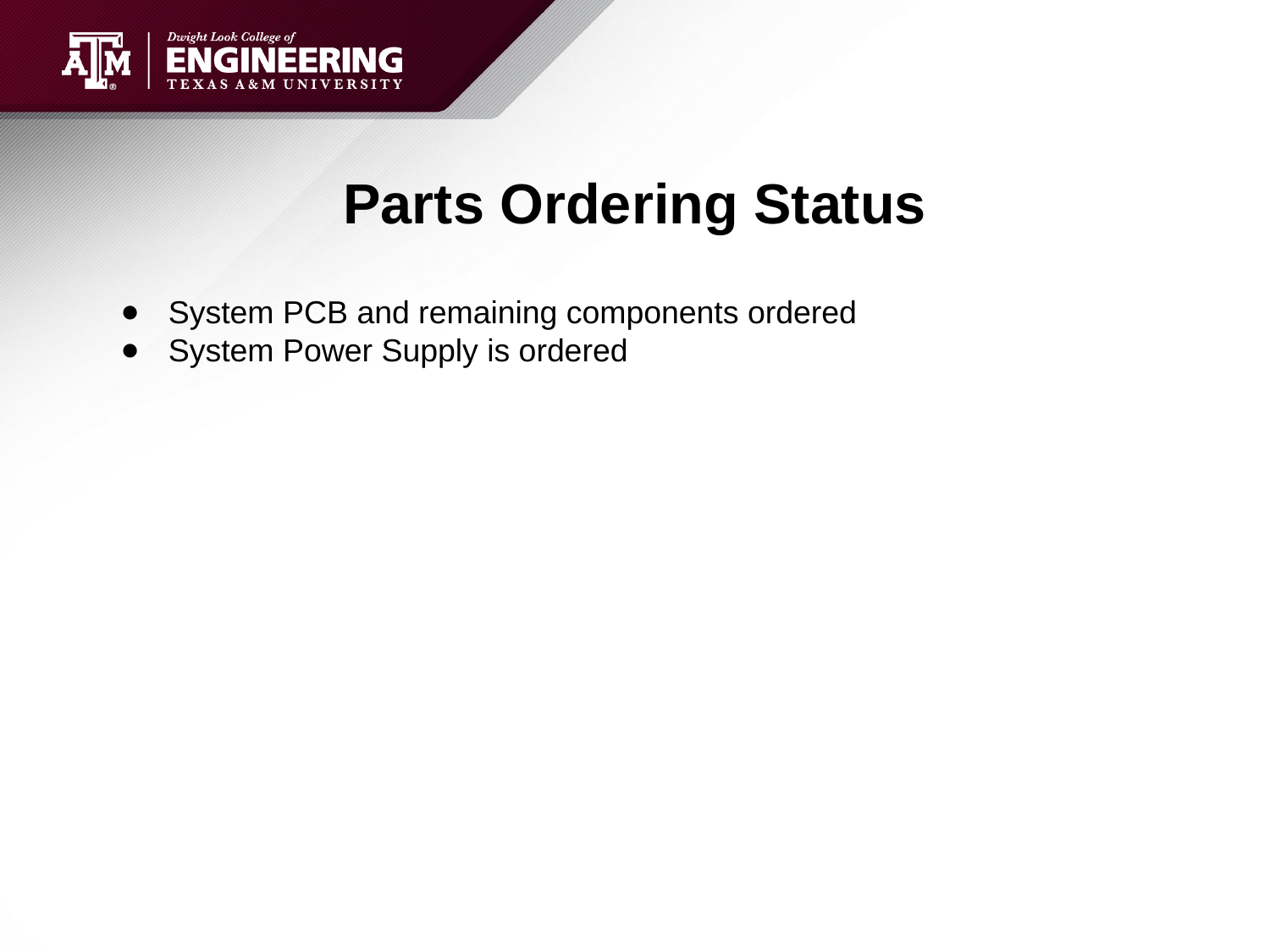

# Parts Ordering Status
System PCB and remaining components ordered
System Power Supply is ordered